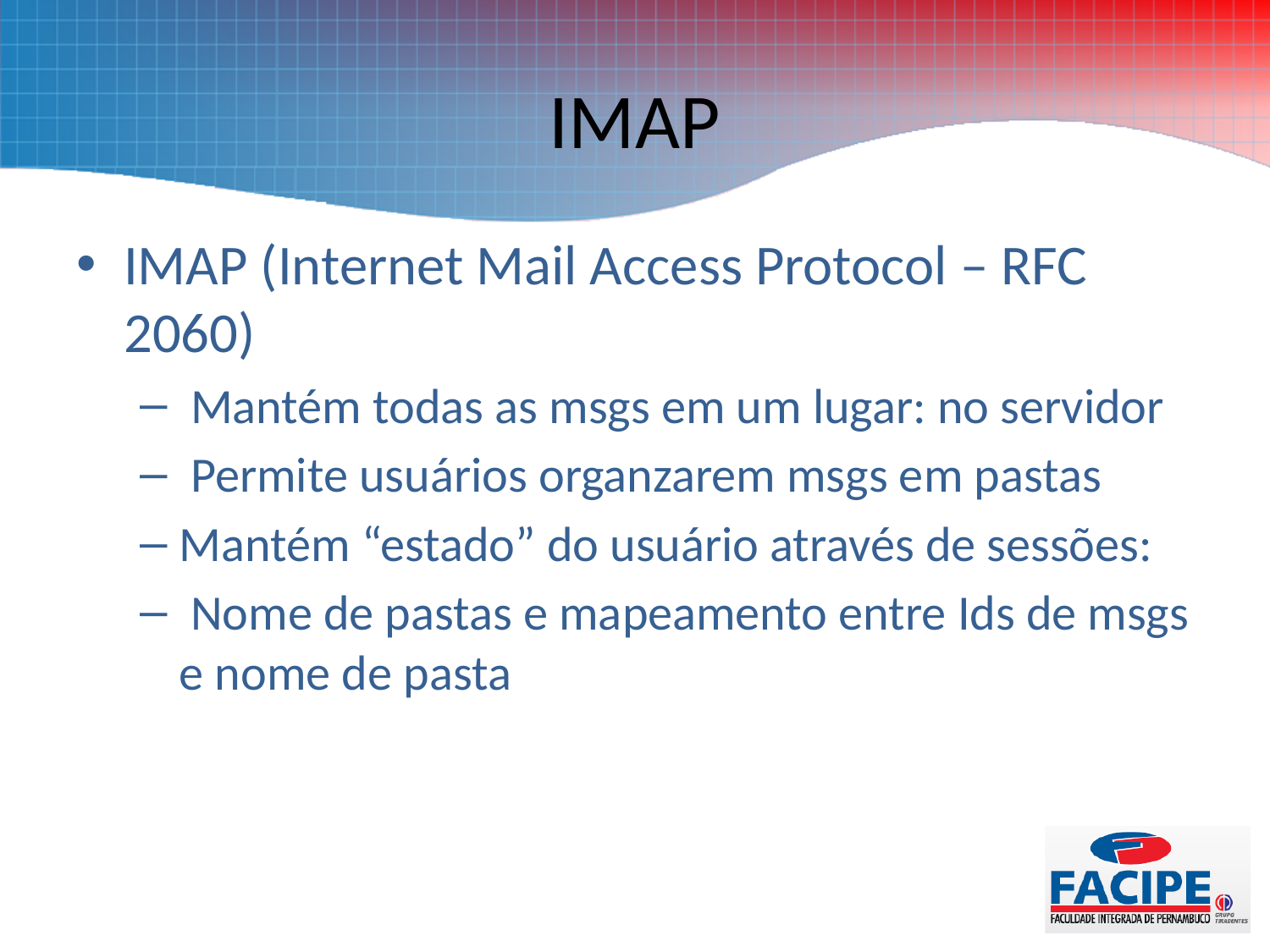

# IMAP
IMAP (Internet Mail Access Protocol – RFC 2060)
 Mantém todas as msgs em um lugar: no servidor
 Permite usuários organzarem msgs em pastas
Mantém “estado” do usuário através de sessões:
 Nome de pastas e mapeamento entre Ids de msgs e nome de pasta